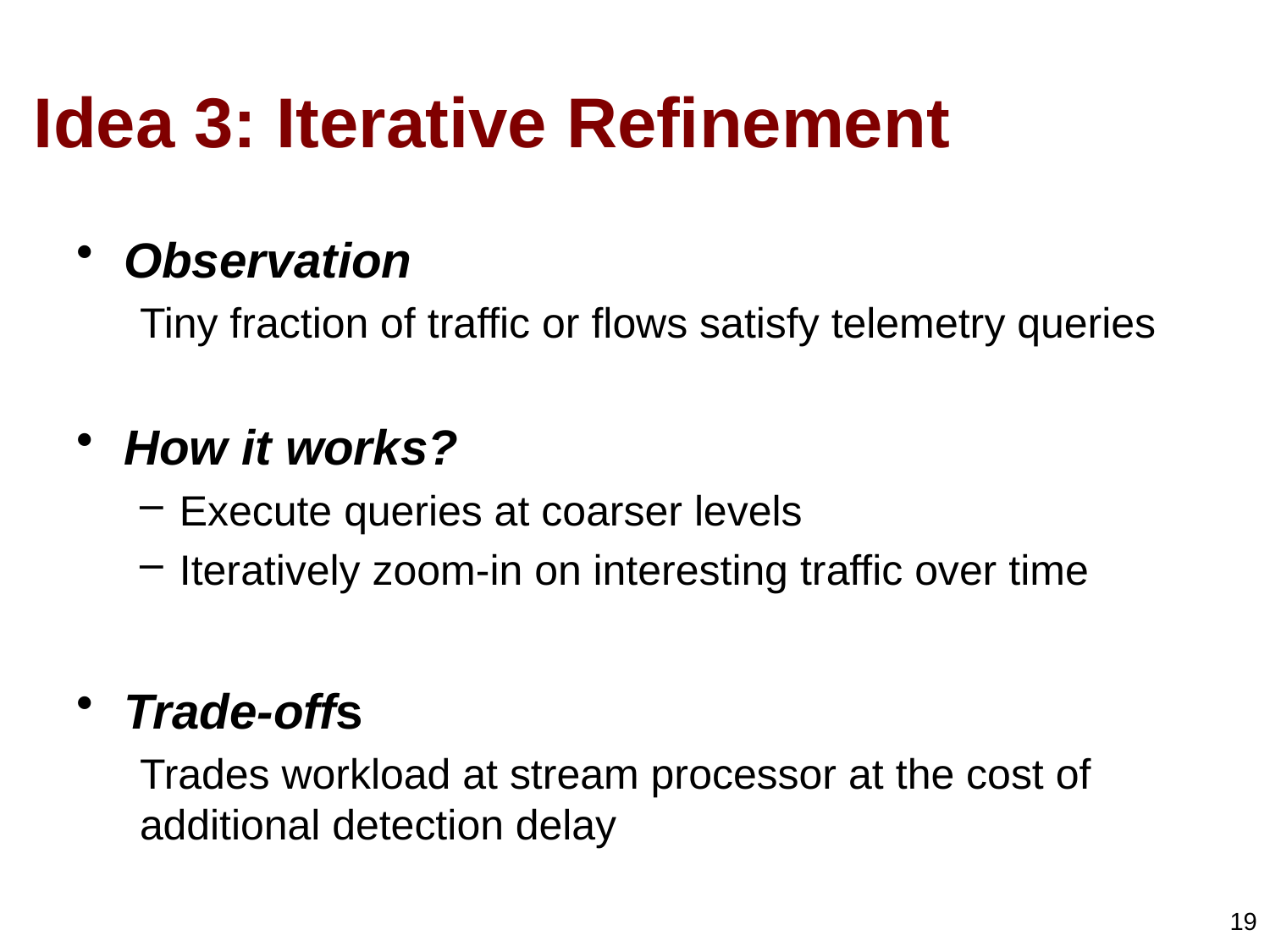

# Idea 3: Iterative Refinement
Observation
Tiny fraction of traffic or flows satisfy telemetry queries

How it works?
Execute queries at coarser levels
Iteratively zoom-in on interesting traffic over time

Trade-offs
Trades workload at stream processor at the cost of additional detection delay

19